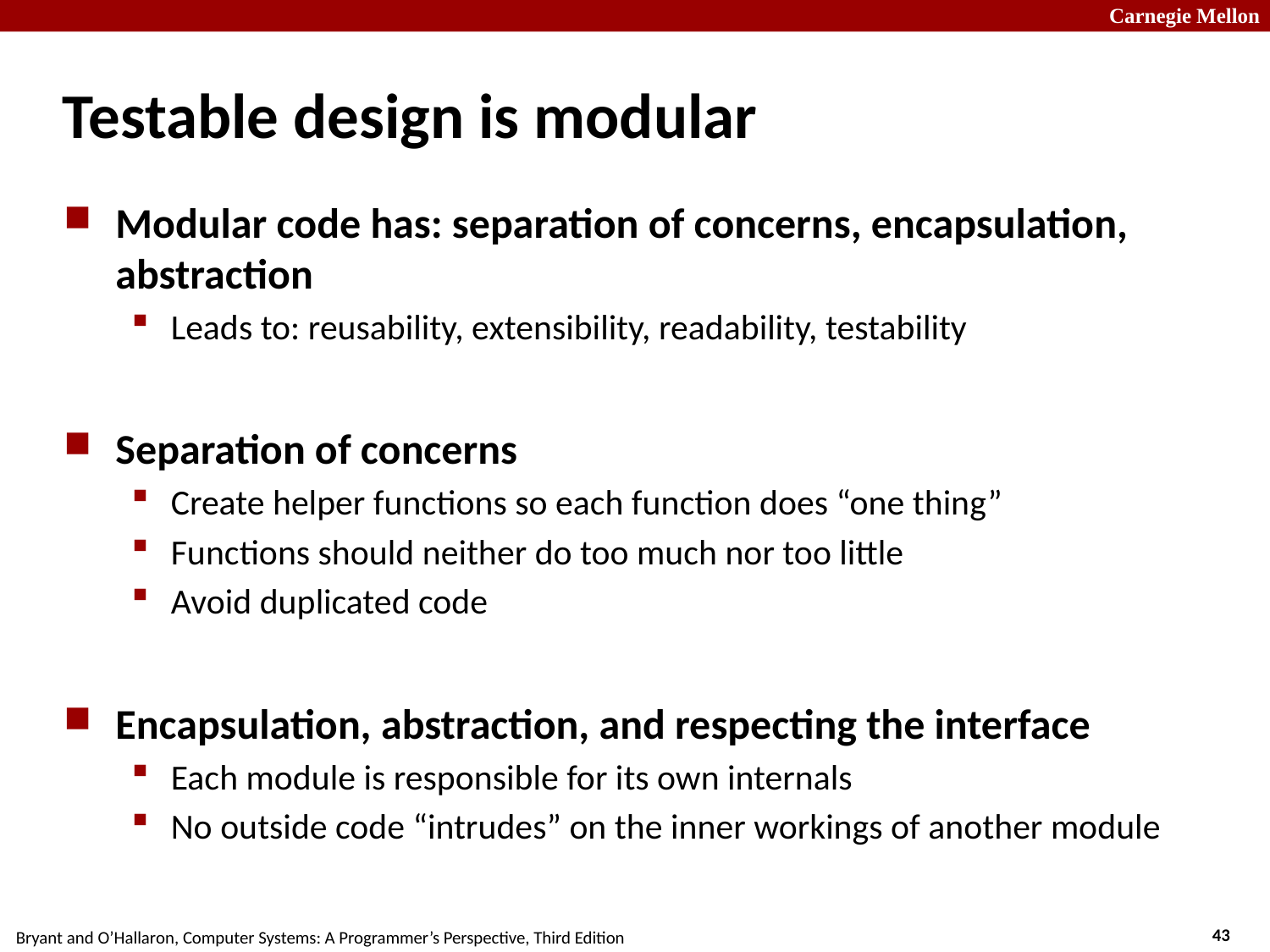

# Testable design is modular
Modular code has: separation of concerns, encapsulation, abstraction
Leads to: reusability, extensibility, readability, testability

Separation of concerns
Create helper functions so each function does “one thing”
Functions should neither do too much nor too little
Avoid duplicated code

Encapsulation, abstraction, and respecting the interface
Each module is responsible for its own internals
No outside code “intrudes” on the inner workings of another module